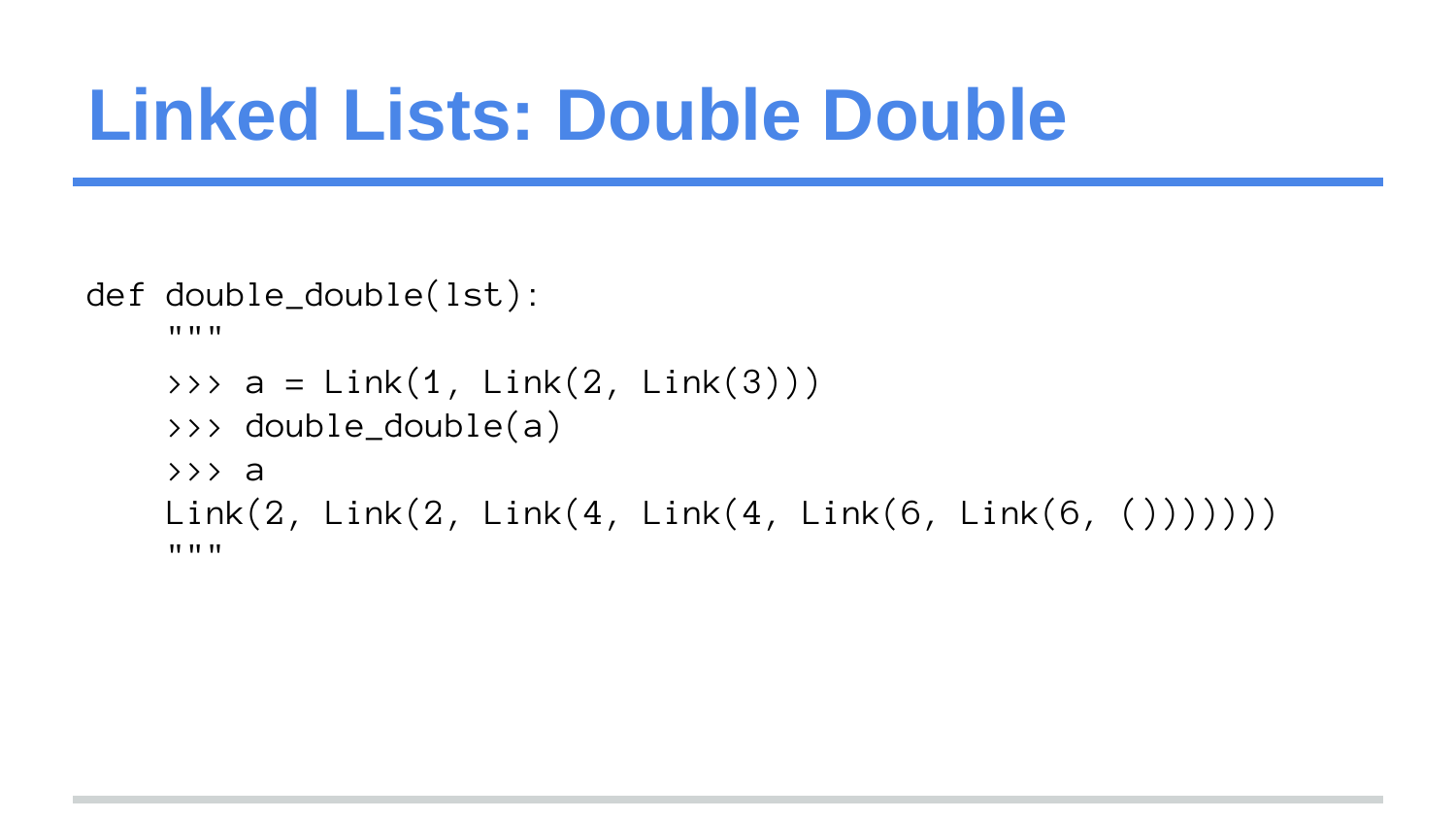

# Linked Lists: Double Double

def double_double(lst):
    """
    >>> a = Link(1, Link(2, Link(3)))
    >>> double_double(a)
    >>> a
    Link(2, Link(2, Link(4, Link(4, Link(6, Link(6, ()))))))
    """